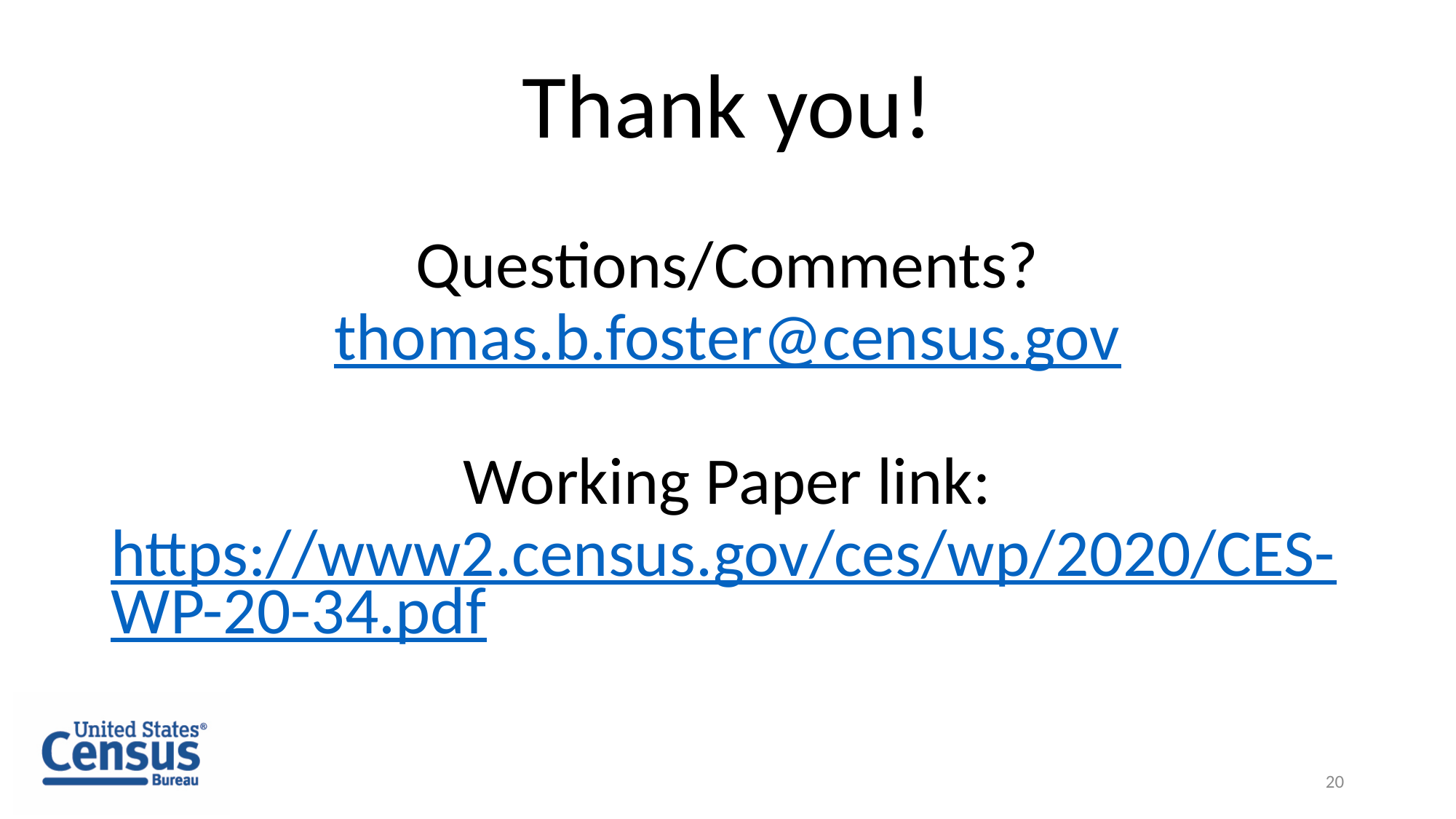

# Thank you! Questions/Comments? thomas.b.foster@census.gov Working Paper link: https://www2.census.gov/ces/wp/2020/CES-WP-20-34.pdf
20